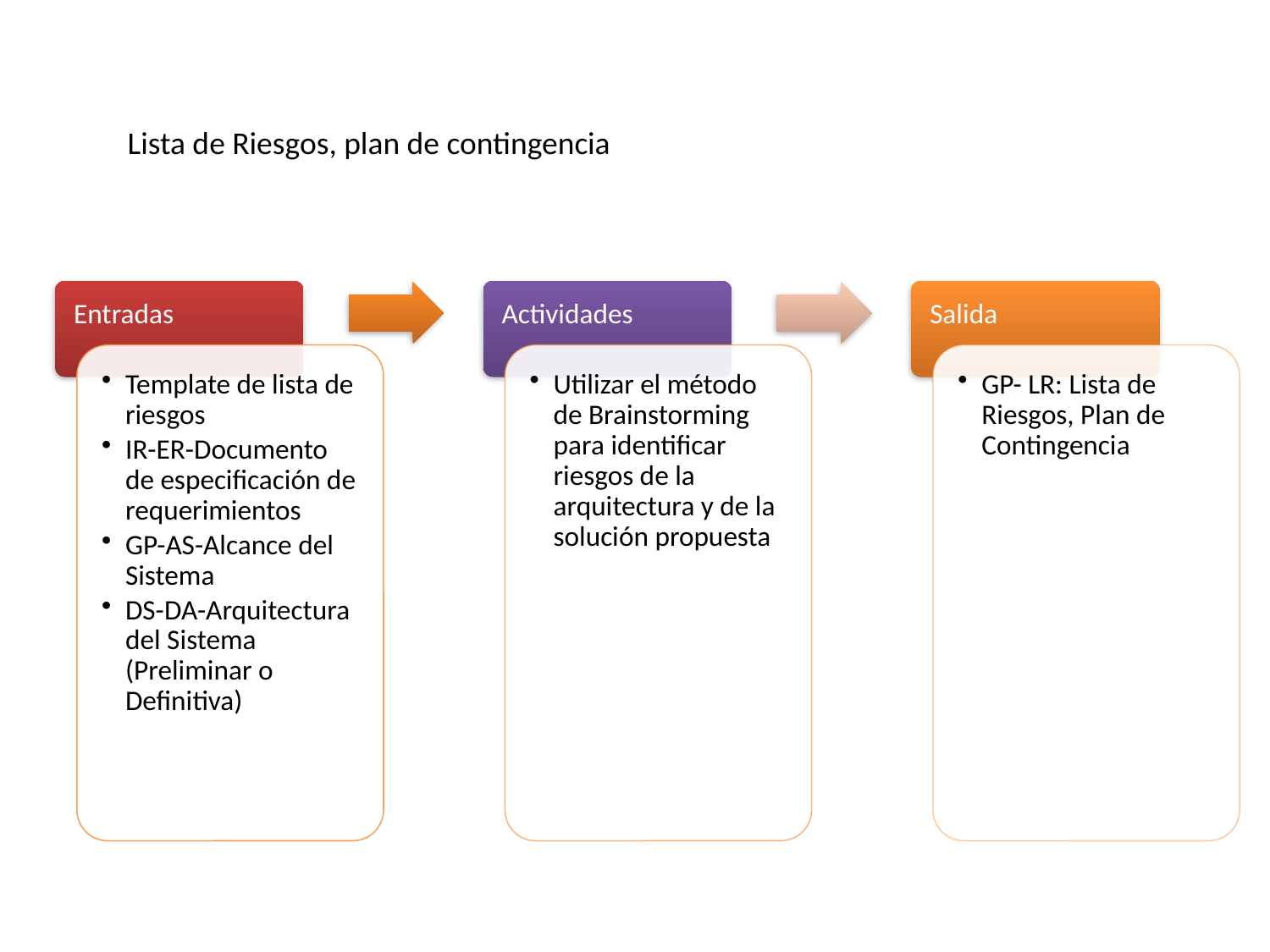

Lista de Riesgos, plan de contingencia
Entradas
Template de lista de riesgos
IR-ER-Documento de especificación de requerimientos
GP-AS-Alcance del Sistema
DS-DA-Arquitectura del Sistema (Preliminar o Definitiva)

Actividades
Utilizar el método de Brainstorming para identificar riesgos de la arquitectura y de la solución propuesta

Salida
GP- LR: Lista de Riesgos, Plan de Contingencia